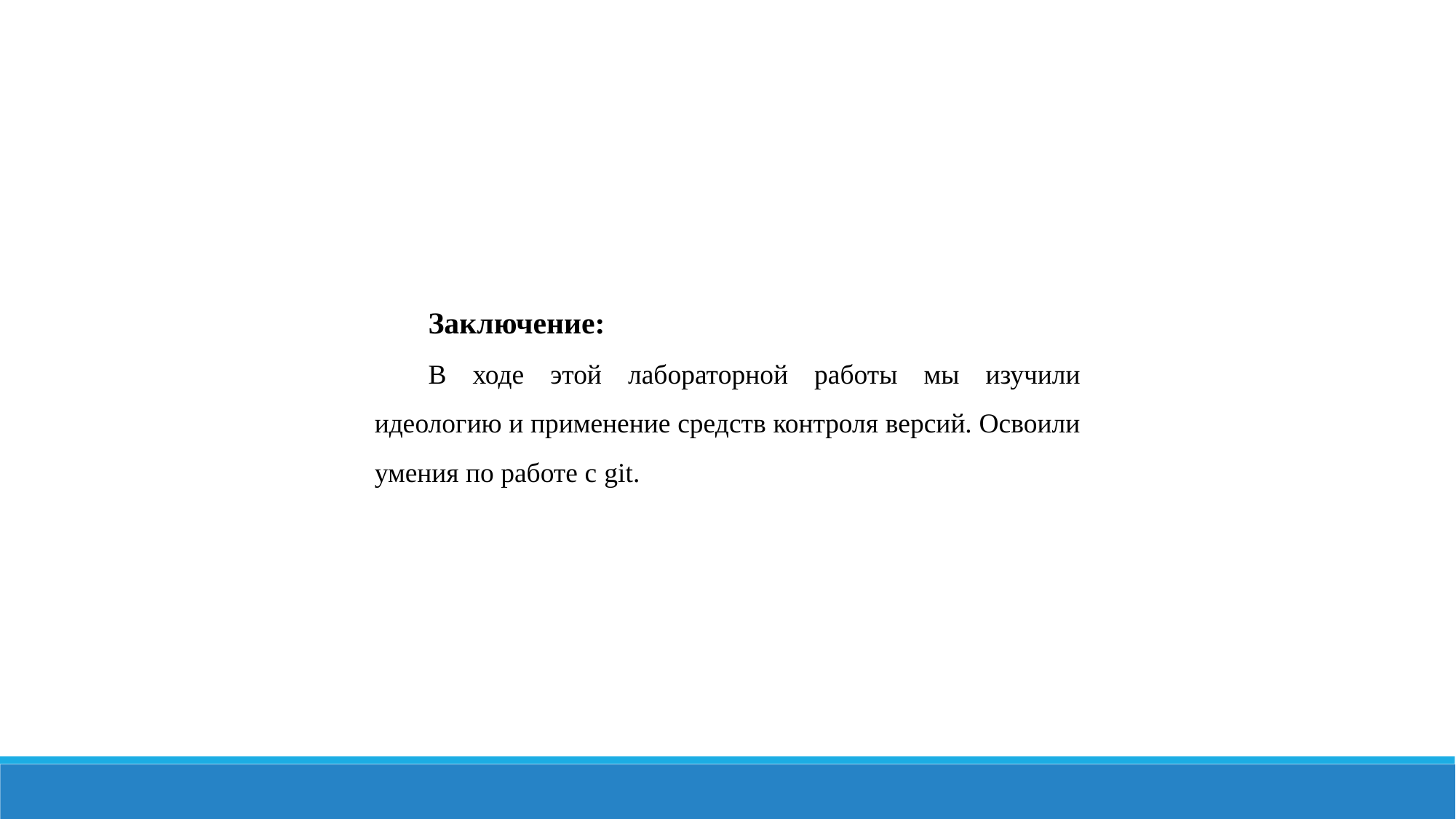

Заключение:
В ходе этой лабораторной работы мы изучили идеологию и применение средств контроля версий. Освоили умения по работе с git.